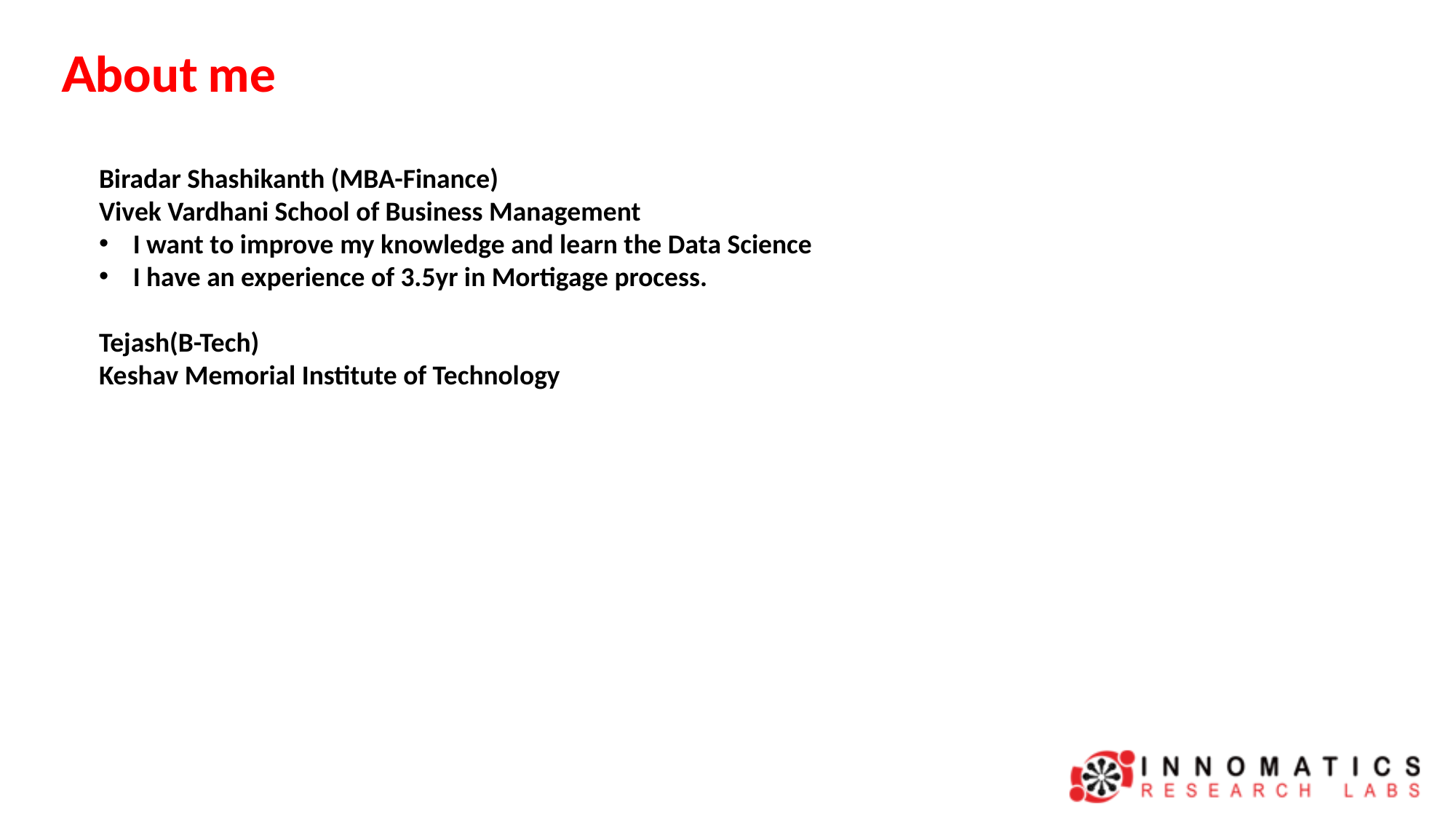

About me
Biradar Shashikanth (MBA-Finance)
Vivek Vardhani School of Business Management
I want to improve my knowledge and learn the Data Science
I have an experience of 3.5yr in Mortigage process.

Tejash(B-Tech)
Keshav Memorial Institute of Technology